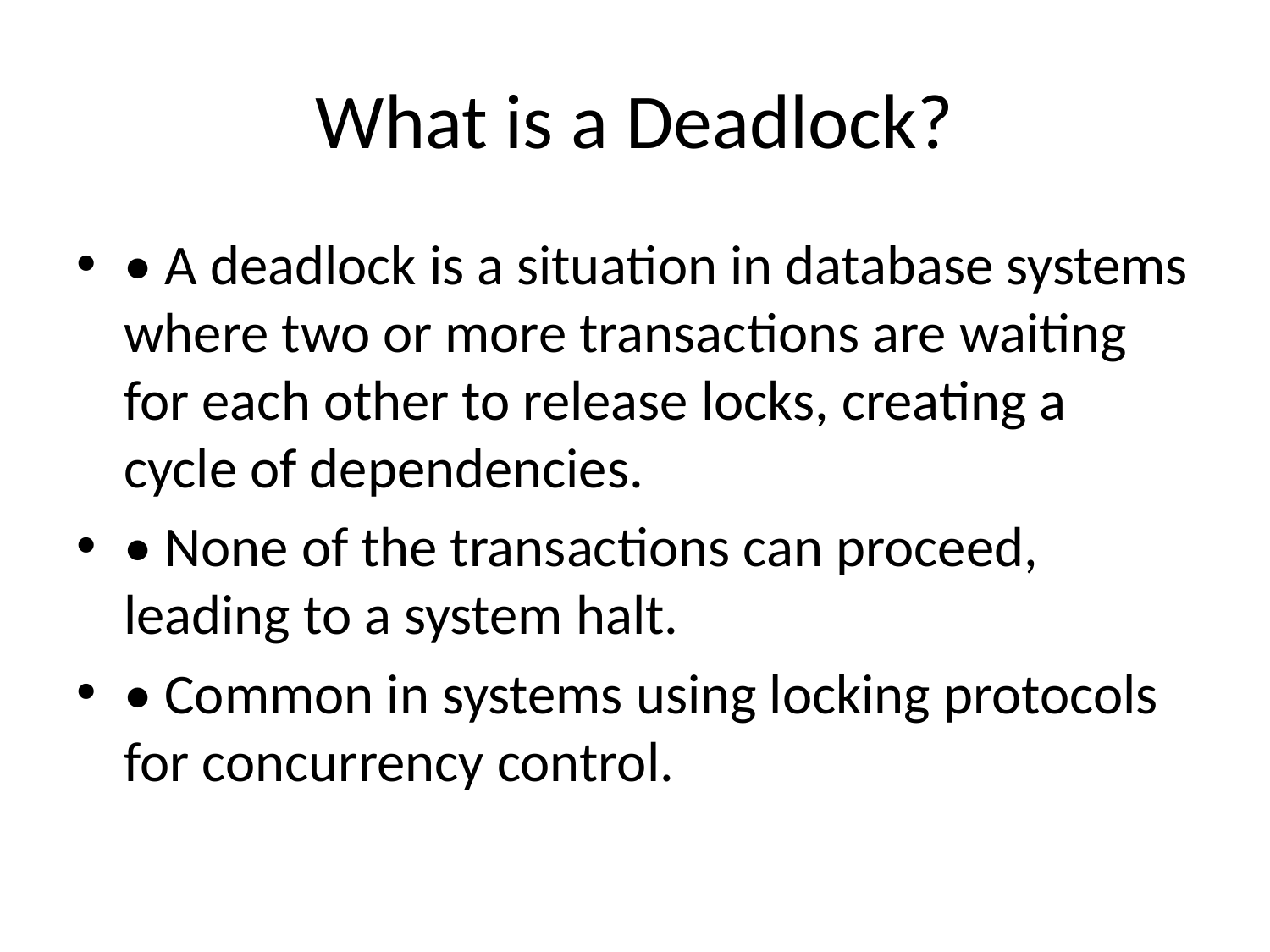

# What is a Deadlock?
• A deadlock is a situation in database systems where two or more transactions are waiting for each other to release locks, creating a cycle of dependencies.
• None of the transactions can proceed, leading to a system halt.
• Common in systems using locking protocols for concurrency control.